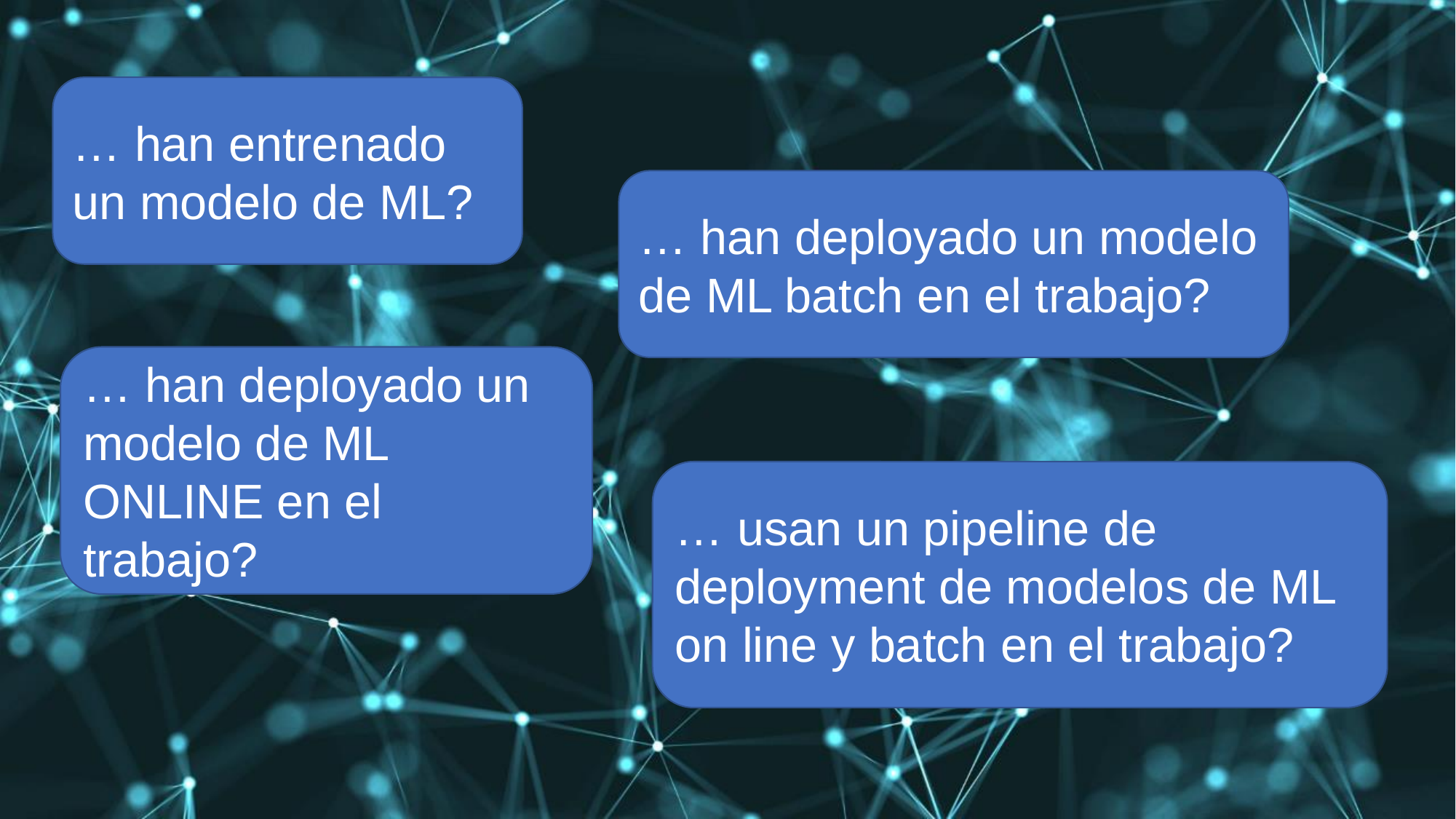

… han entrenado un modelo de ML?
… han deployado un modelo de ML batch en el trabajo?
… han deployado un modelo de ML ONLINE en el trabajo?
… usan un pipeline de deployment de modelos de ML on line y batch en el trabajo?